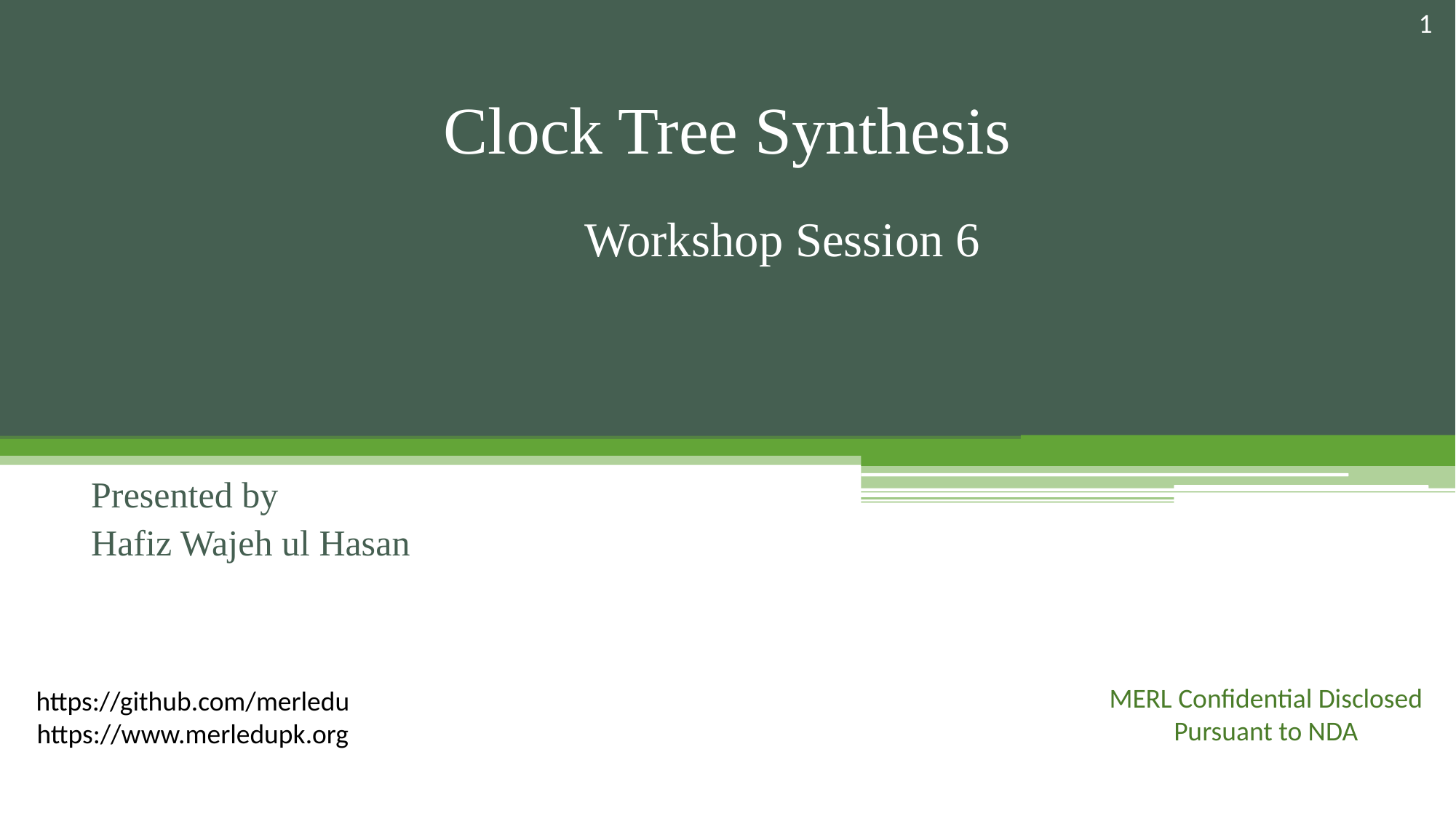

1
# Clock Tree Synthesis
Workshop Session 6
Presented by
Hafiz Wajeh ul Hasan
MERL Confidential Disclosed Pursuant to NDA